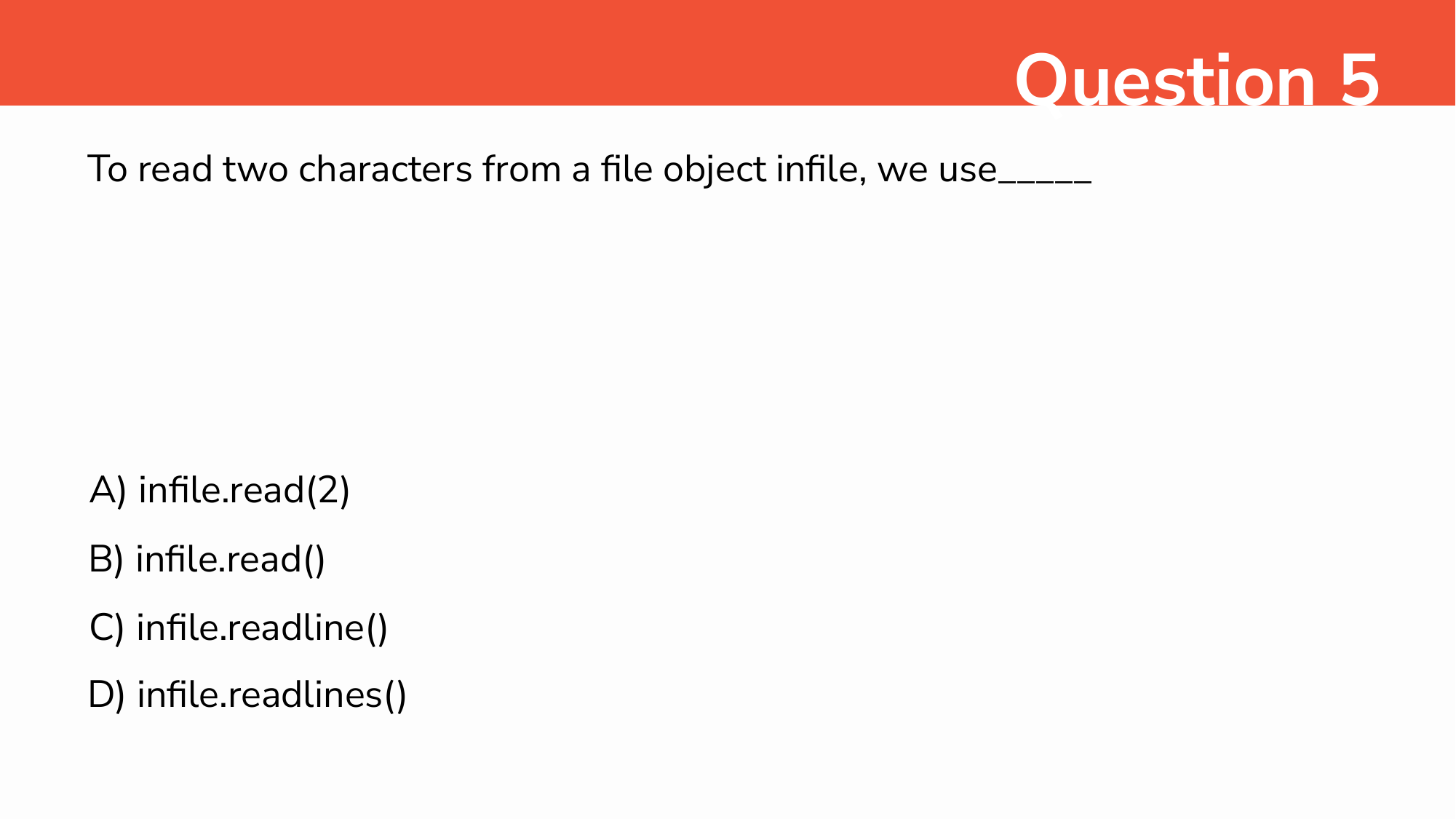

Question 5
To read two characters from a file object infile, we use_____
A) infile.read(2)
B) infile.read()
C) infile.readline()
D) infile.readlines()